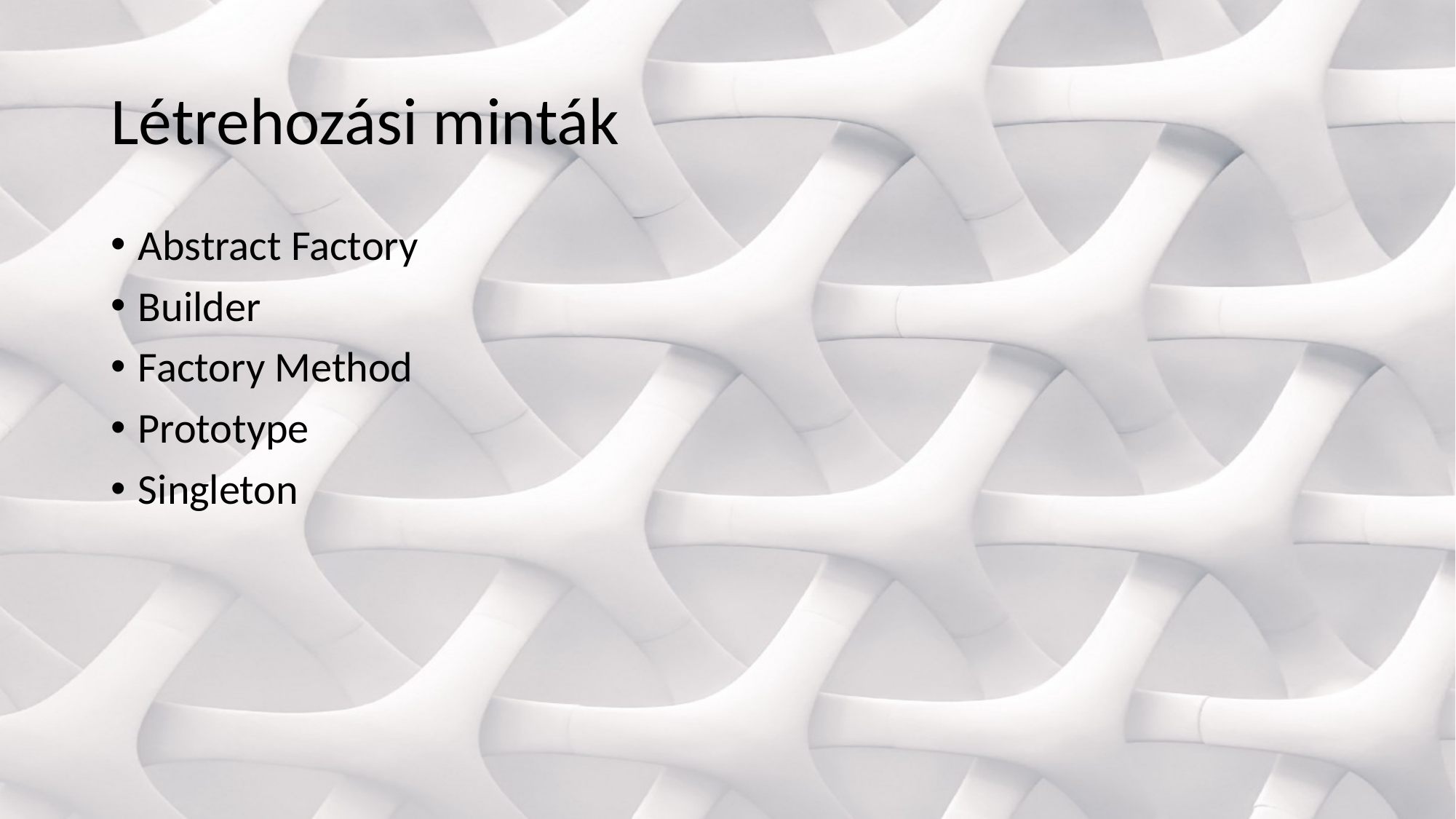

# Létrehozási minták
Abstract Factory
Builder
Factory Method
Prototype
Singleton